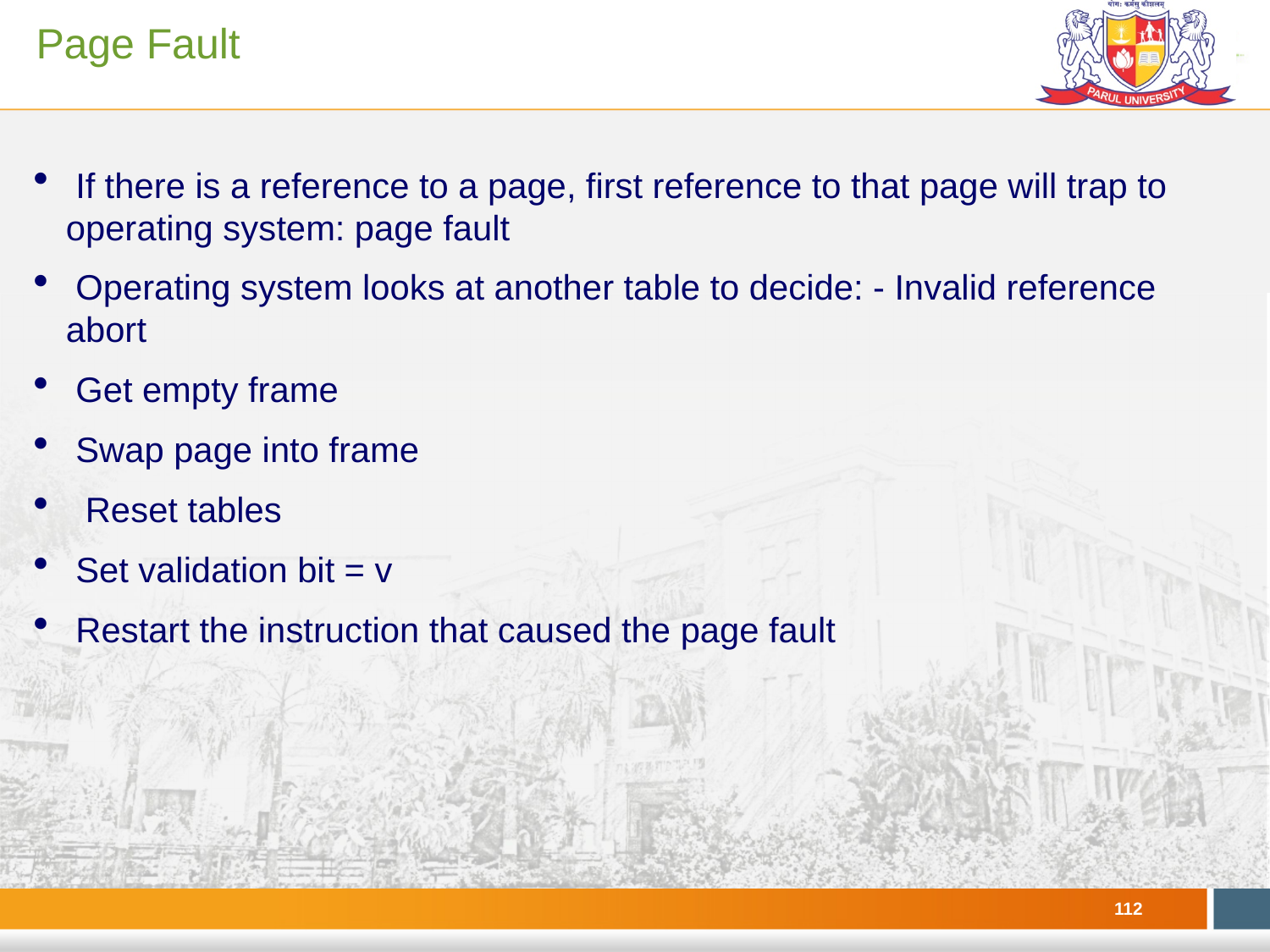

# Page Fault
 If there is a reference to a page, first reference to that page will trap to operating system: page fault
 Operating system looks at another table to decide: - Invalid reference abort
 Get empty frame
 Swap page into frame
  Reset tables
 Set validation bit = v
 Restart the instruction that caused the page fault